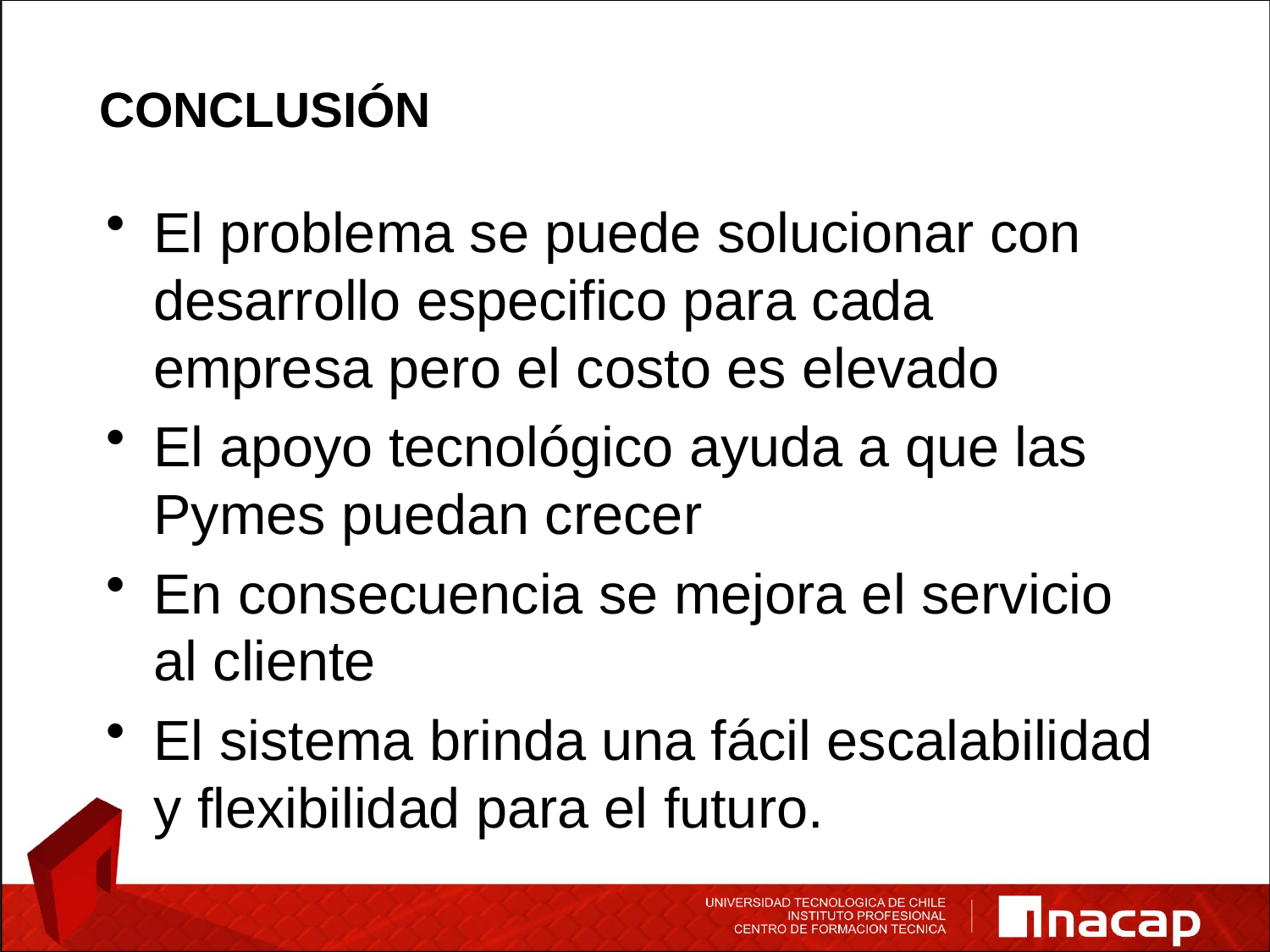

Conclusión
El problema se puede solucionar con desarrollo especifico para cada empresa pero el costo es elevado
El apoyo tecnológico ayuda a que las Pymes puedan crecer
En consecuencia se mejora el servicio al cliente
El sistema brinda una fácil escalabilidad y flexibilidad para el futuro.